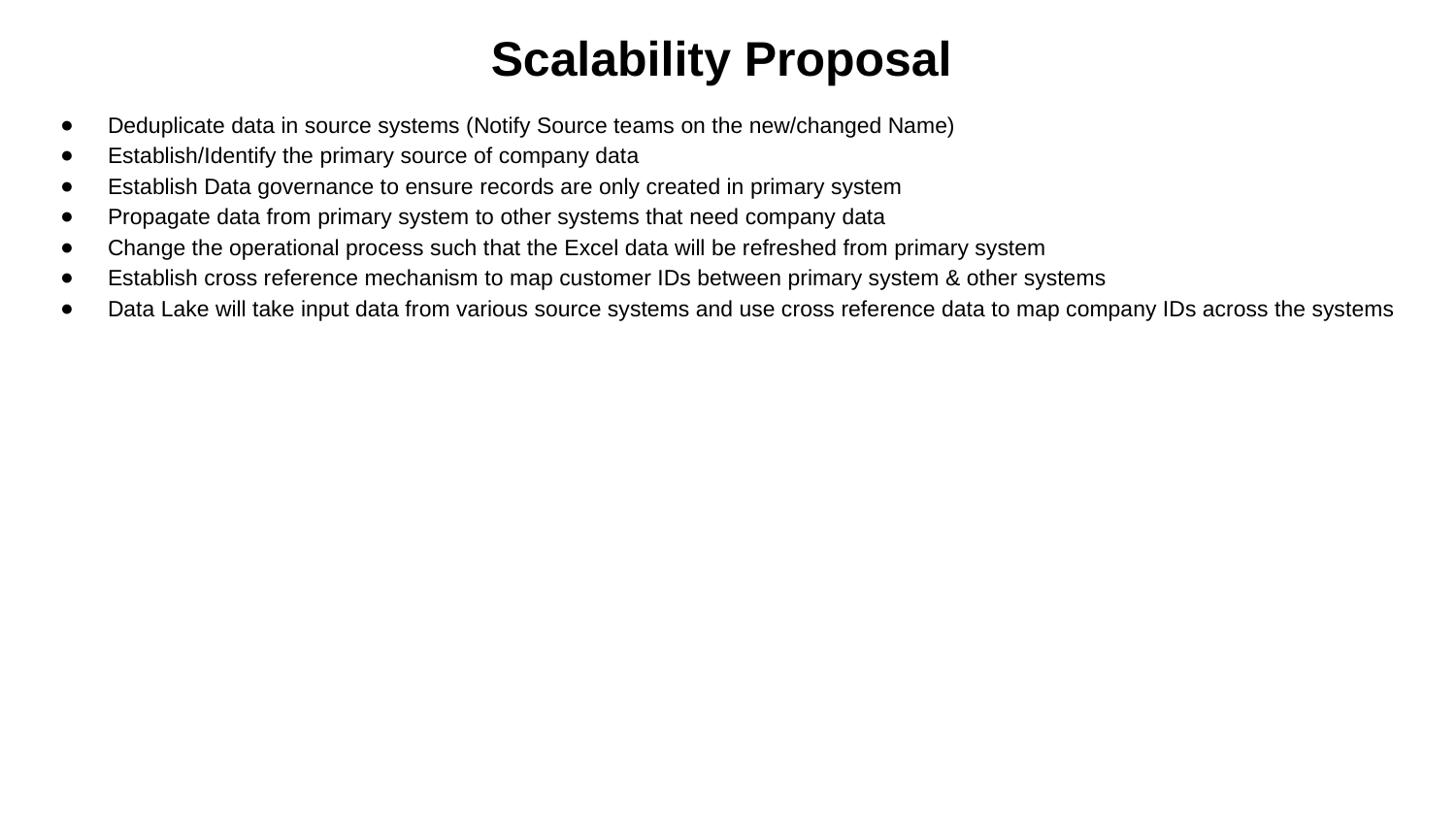

Scalability Proposal
Deduplicate data in source systems (Notify Source teams on the new/changed Name)
Establish/Identify the primary source of company data
Establish Data governance to ensure records are only created in primary system
Propagate data from primary system to other systems that need company data
Change the operational process such that the Excel data will be refreshed from primary system
Establish cross reference mechanism to map customer IDs between primary system & other systems
Data Lake will take input data from various source systems and use cross reference data to map company IDs across the systems